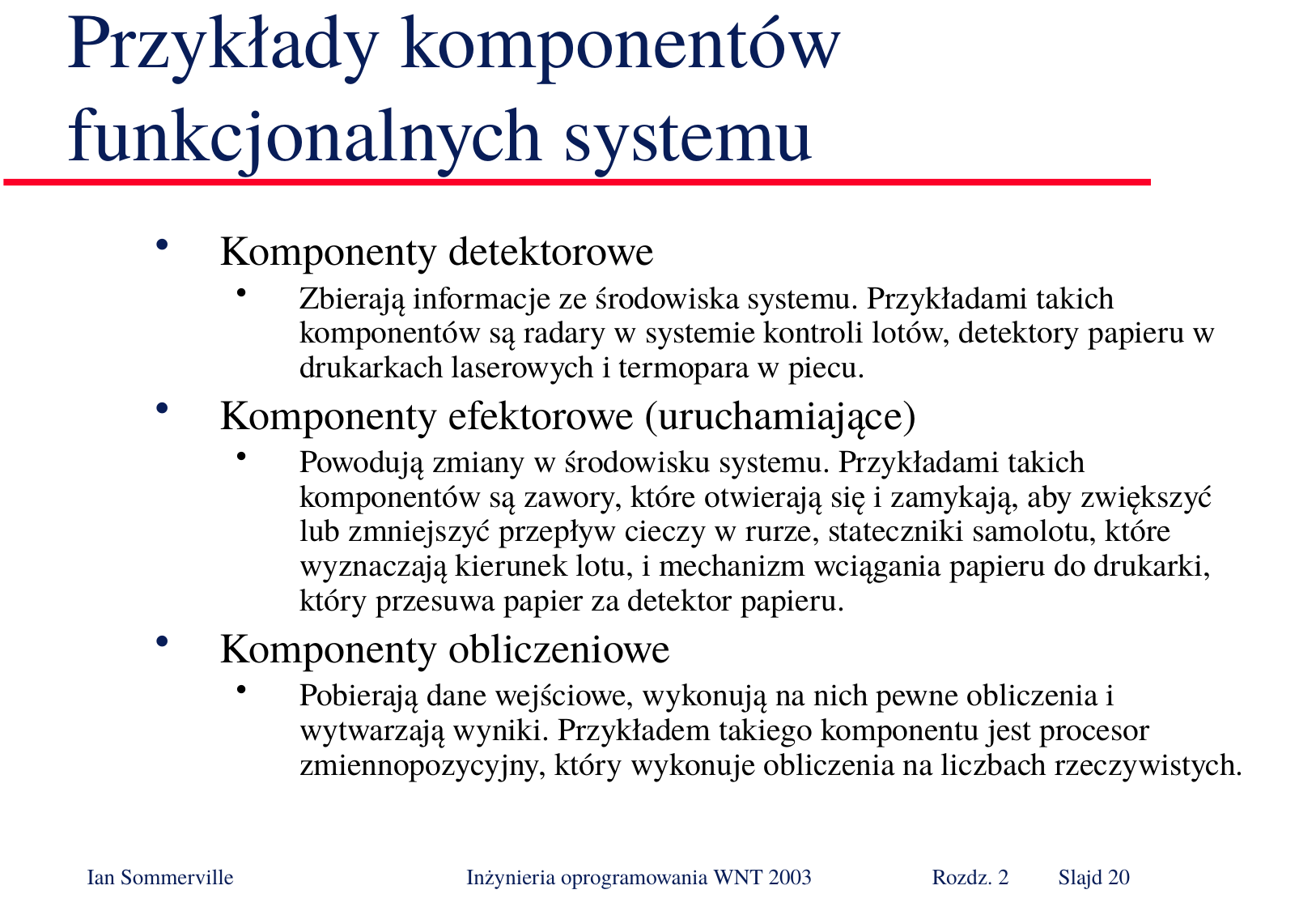

# Przykłady komponentów funkcjonalnych systemu
Komponenty detektorowe
Zbierają informacje ze środowiska systemu. Przykładami takich komponentów są radary w systemie kontroli lotów, detektory papieru w drukarkach laserowych i termopara w piecu.
Komponenty efektorowe (uruchamiające)
Powodują zmiany w środowisku systemu. Przykładami takich komponentów są zawory, które otwierają się i zamykają, aby zwiększyć lub zmniejszyć przepływ cieczy w rurze, stateczniki samolotu, które wyznaczają kierunek lotu, i mechanizm wciągania papieru do drukarki, który przesuwa papier za detektor papieru.
Komponenty obliczeniowe
Pobierają dane wejściowe, wykonują na nich pewne obliczenia i wytwarzają wyniki. Przykładem takiego komponentu jest procesor zmiennopozycyjny, który wykonuje obliczenia na liczbach rzeczywistych.